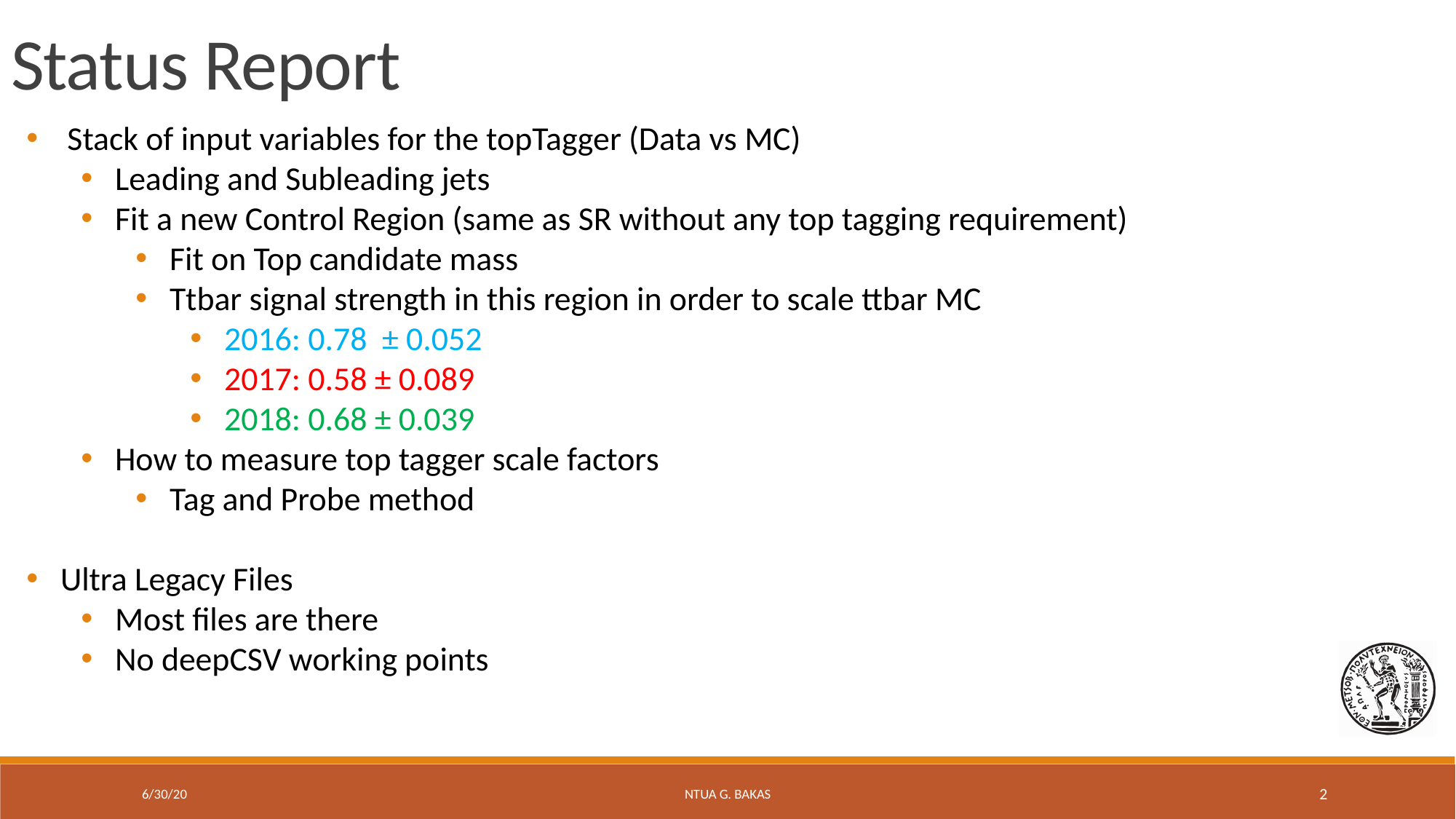

Status Report
Stack of input variables for the topTagger (Data vs MC)
Leading and Subleading jets
Fit a new Control Region (same as SR without any top tagging requirement)
Fit on Top candidate mass
Ttbar signal strength in this region in order to scale ttbar MC
2016: 0.78  ± 0.052
2017: 0.58 ± 0.089
2018: 0.68 ± 0.039
How to measure top tagger scale factors
Tag and Probe method

Ultra Legacy Files
Most files are there
No deepCSV working points
6/30/20
NTUA G. Bakas
2